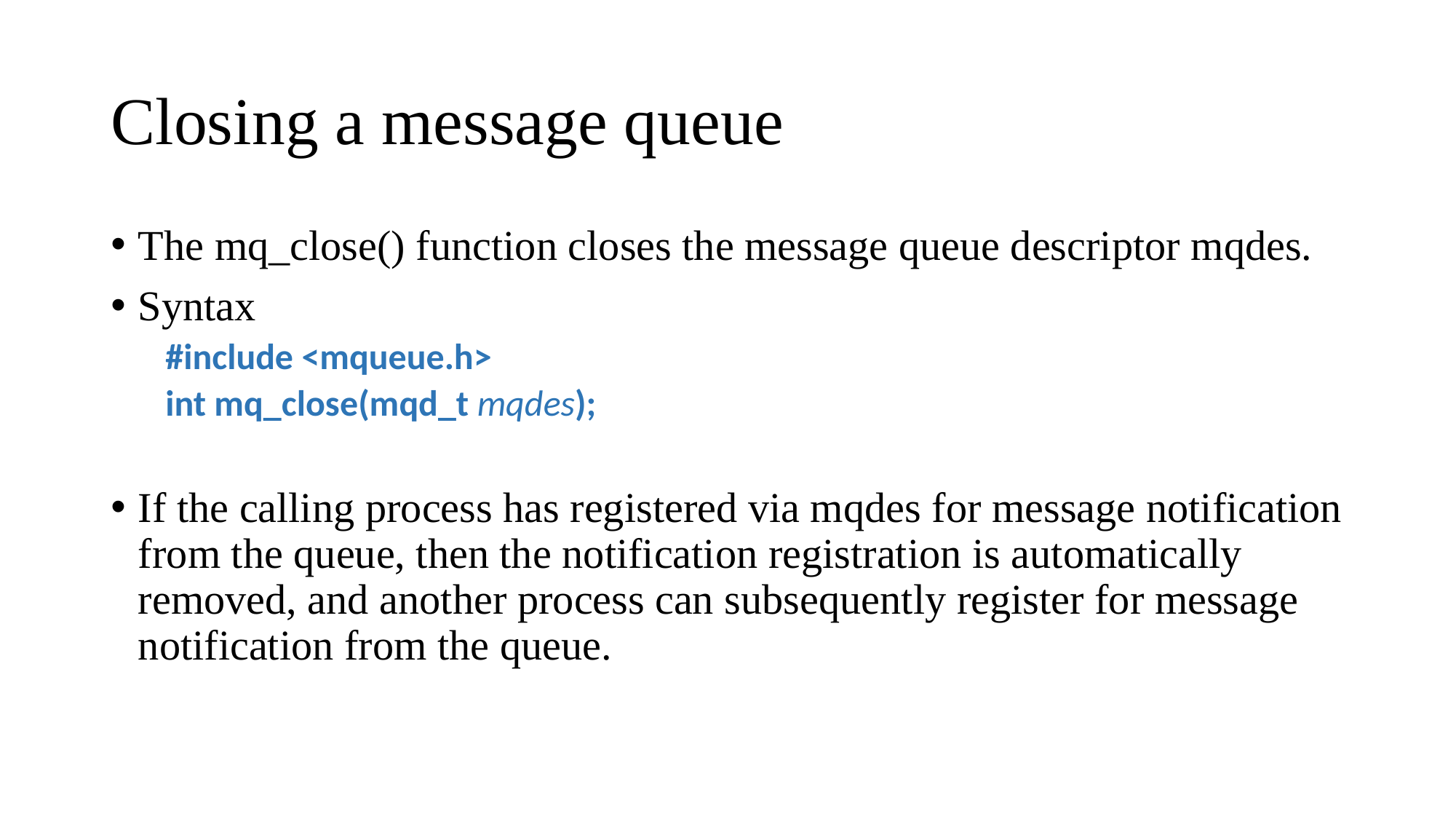

# Closing a message queue
The mq_close() function closes the message queue descriptor mqdes.
Syntax
#include <mqueue.h>
int mq_close(mqd_t mqdes);

If the calling process has registered via mqdes for message notification from the queue, then the notification registration is automatically removed, and another process can subsequently register for message notification from the queue.